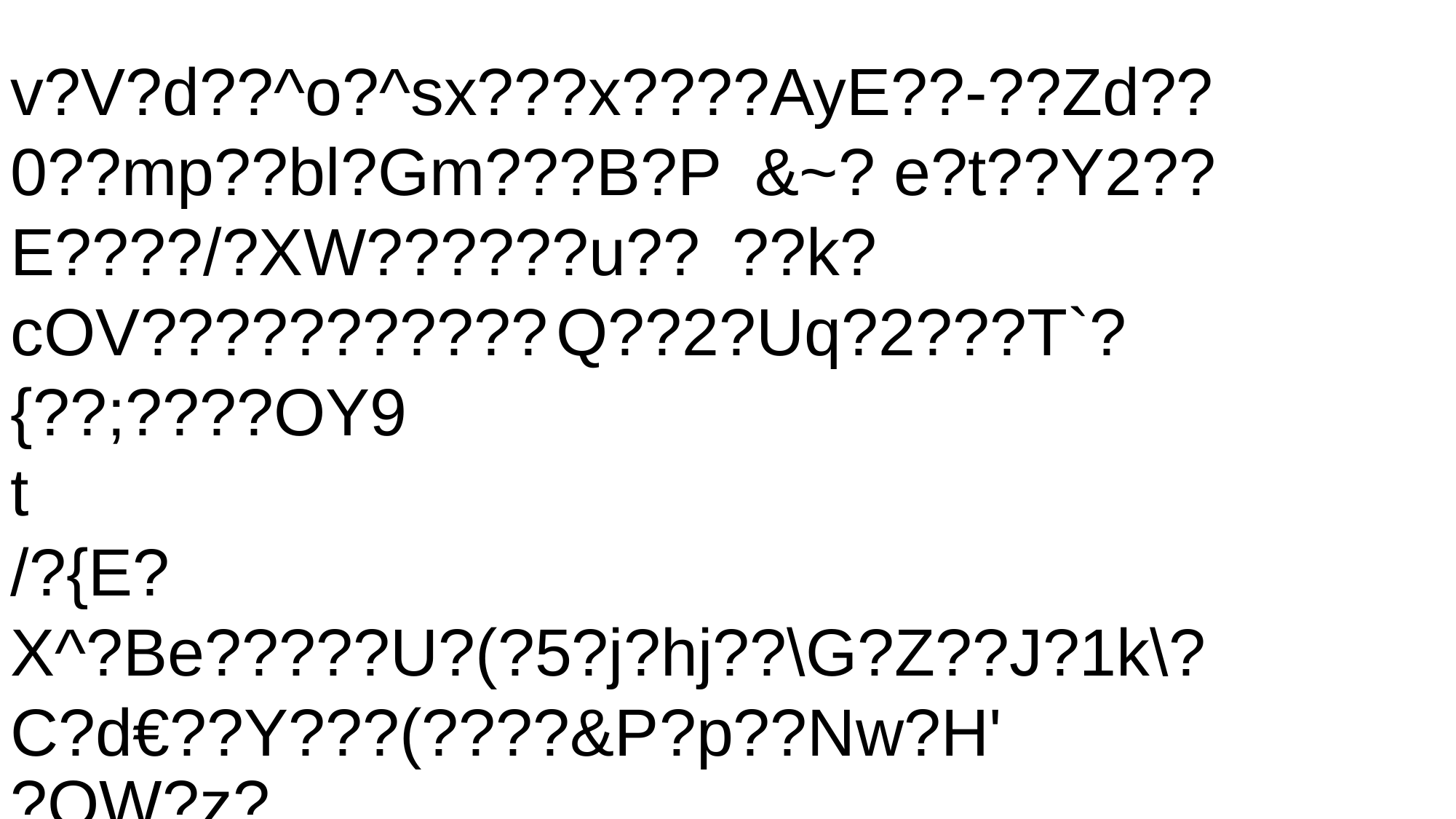

v?V?d??^o?^sx???x????AyE??-??Zd??0??mp??bl?Gm???B?P&~? e?t??Y2??E????/?XW??????u????k?cOV???????????	Q??2?Uq?2???T`?{??;????OY9
t
/?{E?
X^?Be?????U?(?5?j?hj??\G?Z??J?1k\?C?d€??Y???(????&P?p??Nw?H'
?QW?z?